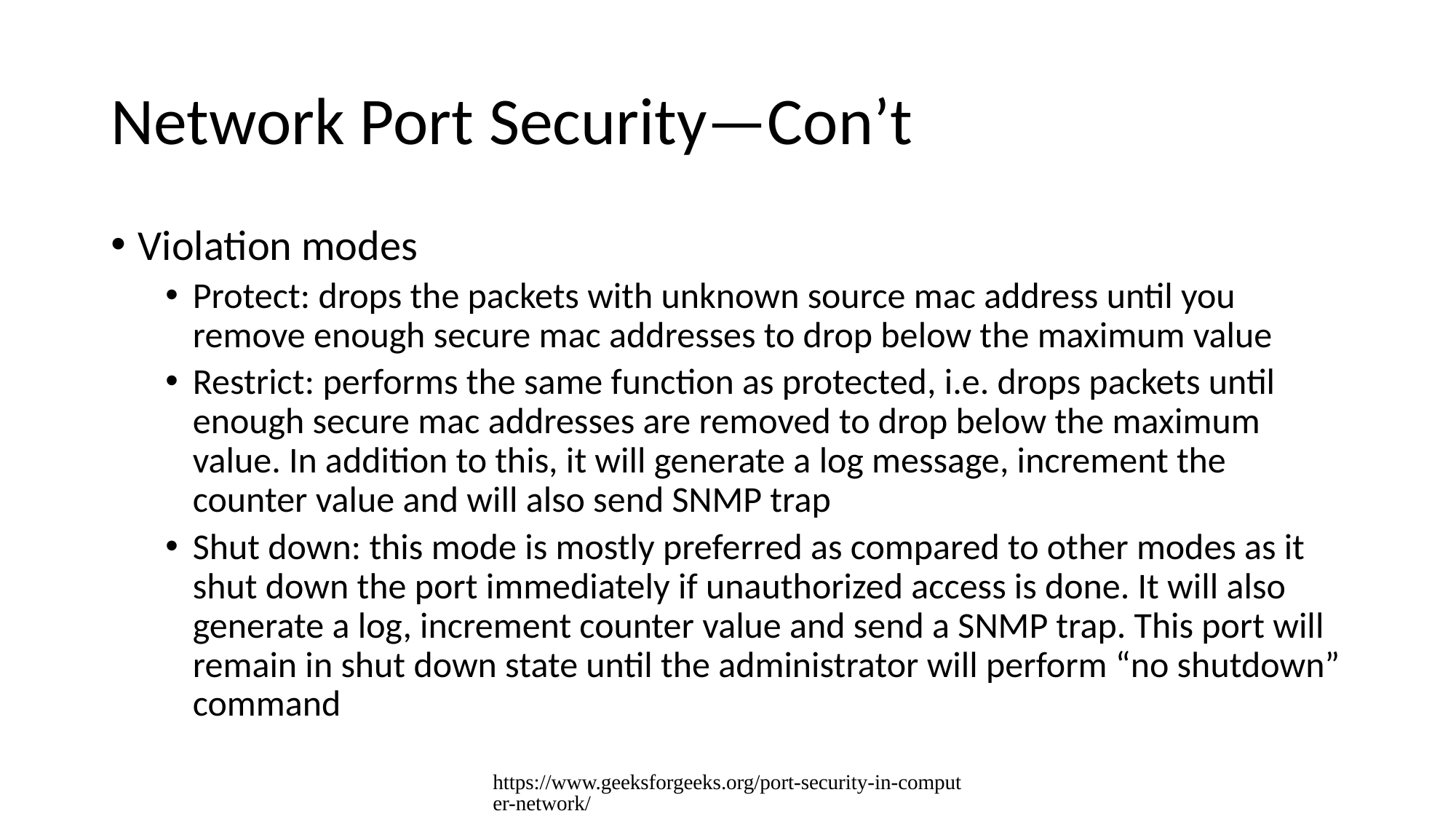

# Network Port Security—Con’t
Violation modes
Protect: drops the packets with unknown source mac address until you remove enough secure mac addresses to drop below the maximum value
Restrict: performs the same function as protected, i.e. drops packets until enough secure mac addresses are removed to drop below the maximum value. In addition to this, it will generate a log message, increment the counter value and will also send SNMP trap
Shut down: this mode is mostly preferred as compared to other modes as it shut down the port immediately if unauthorized access is done. It will also generate a log, increment counter value and send a SNMP trap. This port will remain in shut down state until the administrator will perform “no shutdown” command

https://www.geeksforgeeks.org/port-security-in-computer-network/